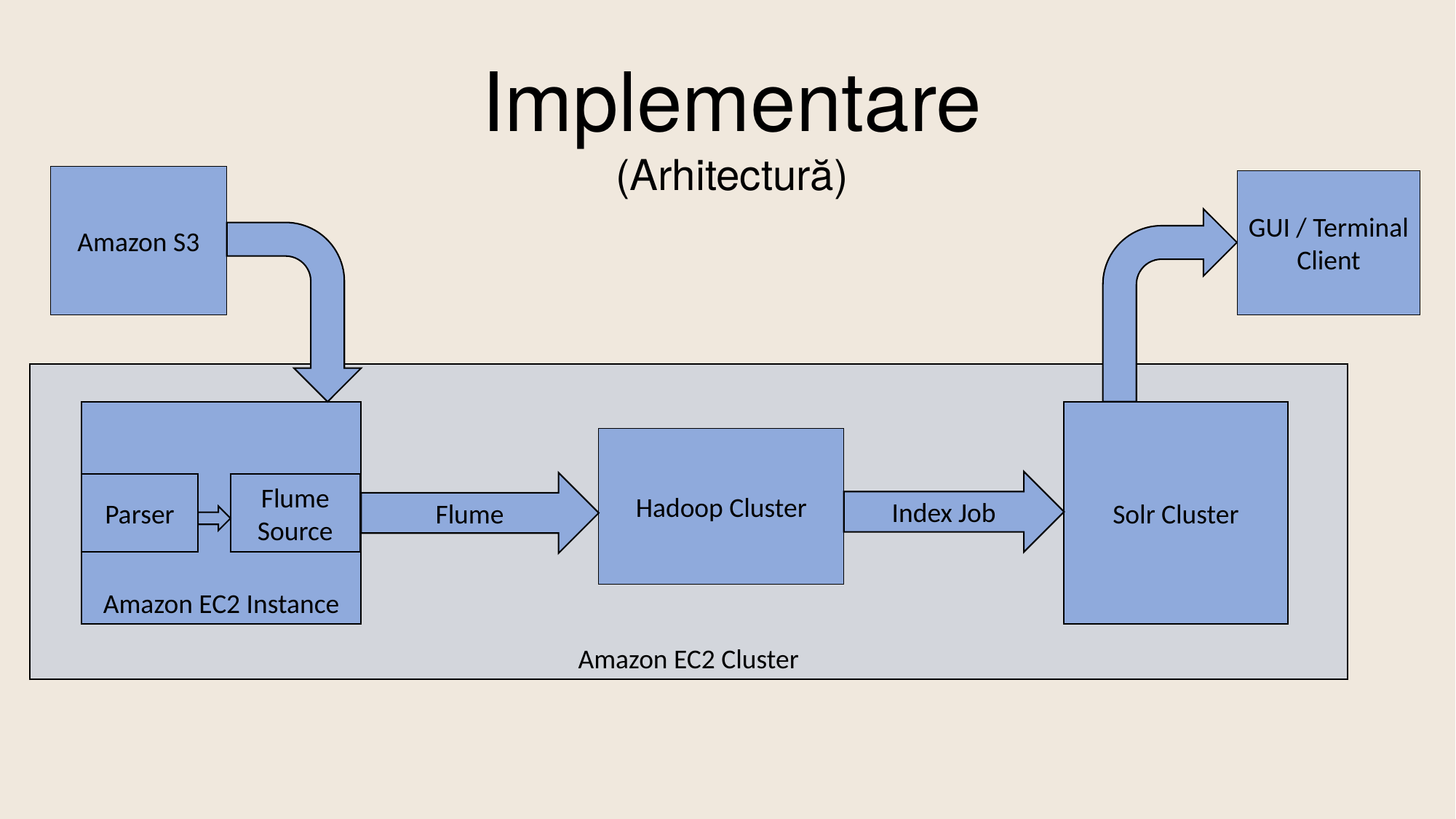

Implementare
(Arhitectură)
Amazon S3
GUI / Terminal Client

Amazon EC2 Cluster
Amazon EC2 Instance
Solr Cluster
Hadoop Cluster
Index Job
Flume
Parser
Flume Source